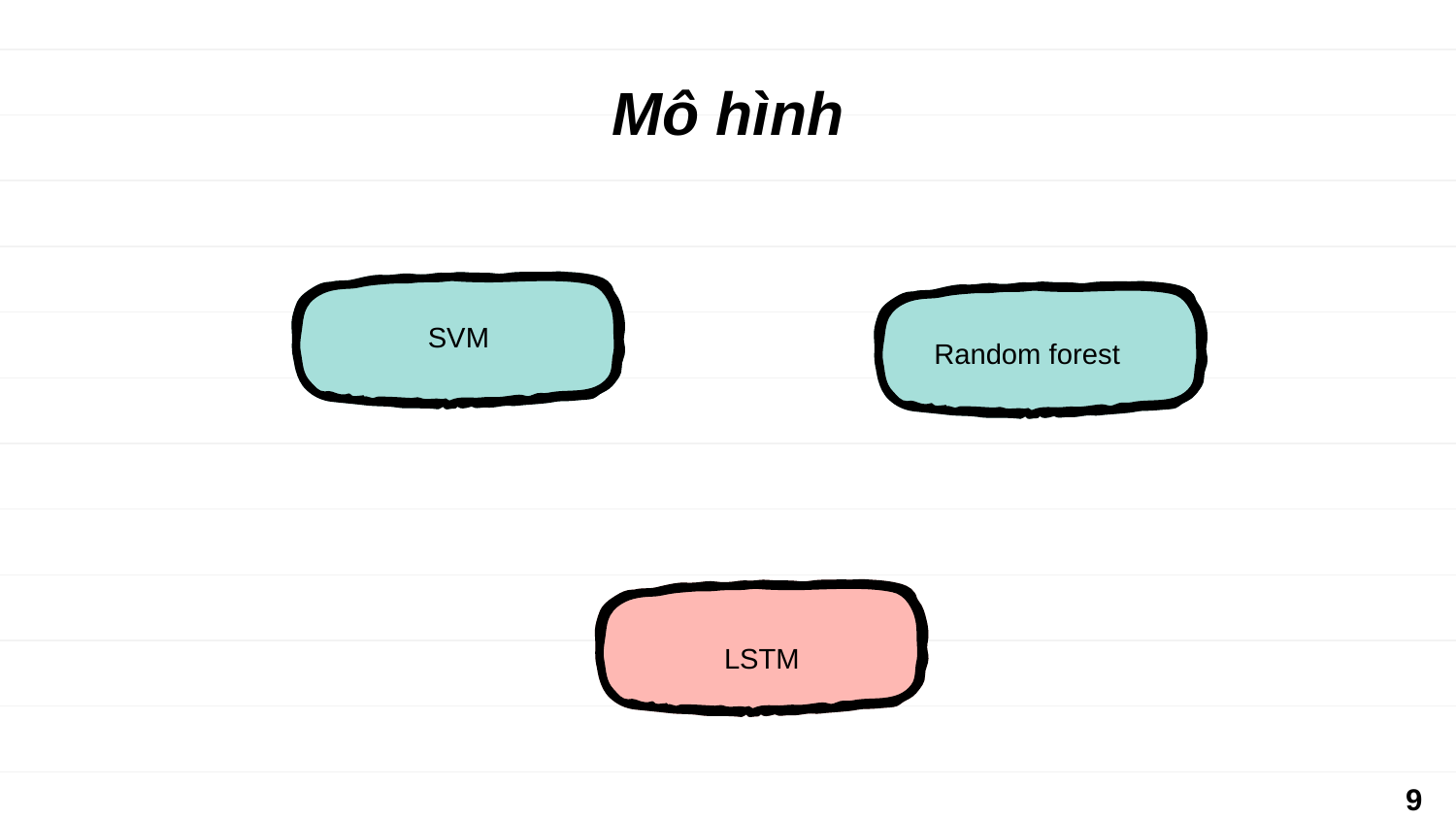

Mô hình
# SVM
Random forest

LSTM

9